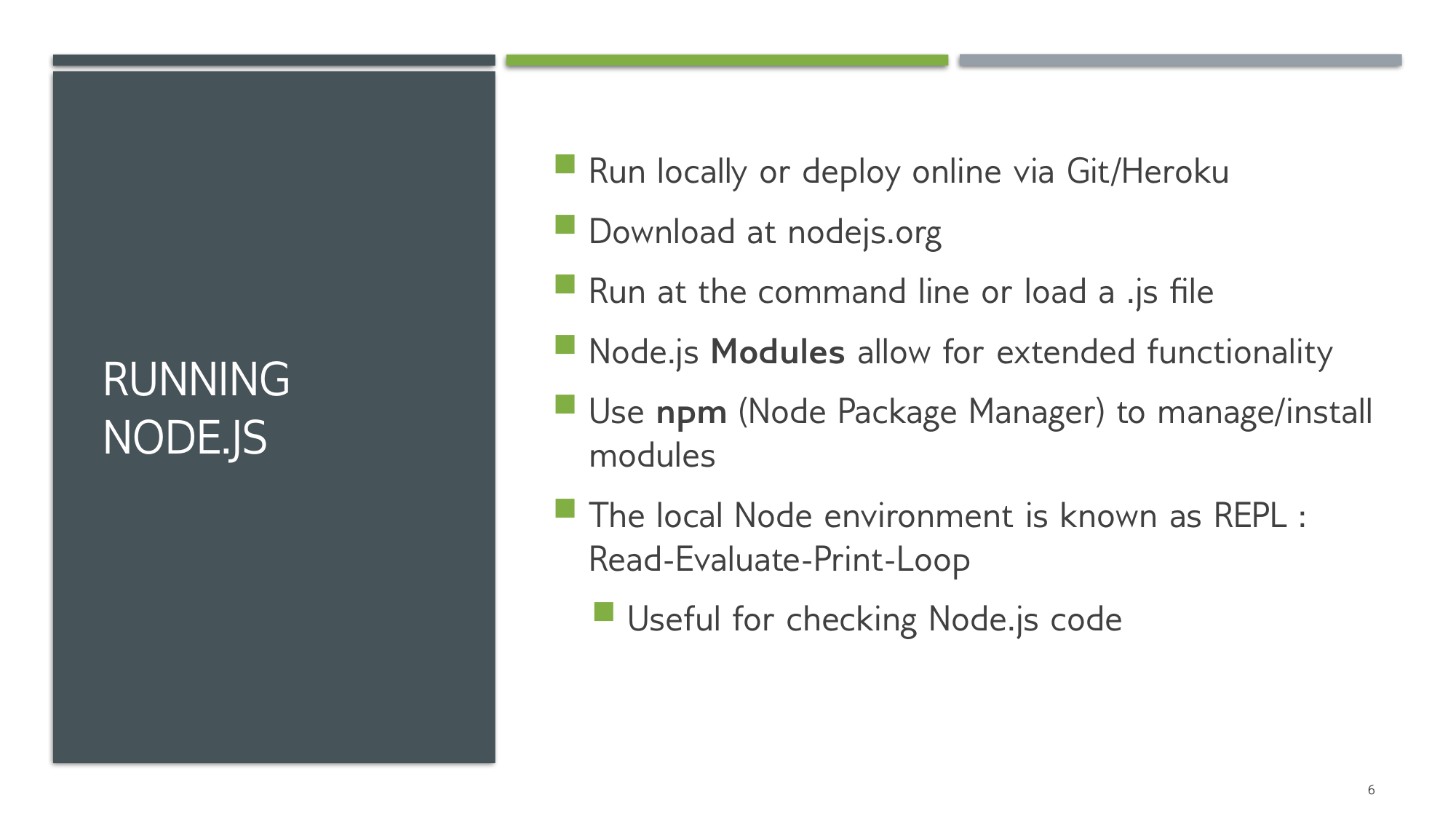

# Running Node.js
Run locally or deploy online via Git/Heroku
Download at nodejs.org
Run at the command line or load a .js file
Node.js Modules allow for extended functionality
Use npm (Node Package Manager) to manage/install modules
The local Node environment is known as REPL : Read-Evaluate-Print-Loop
Useful for checking Node.js code

6